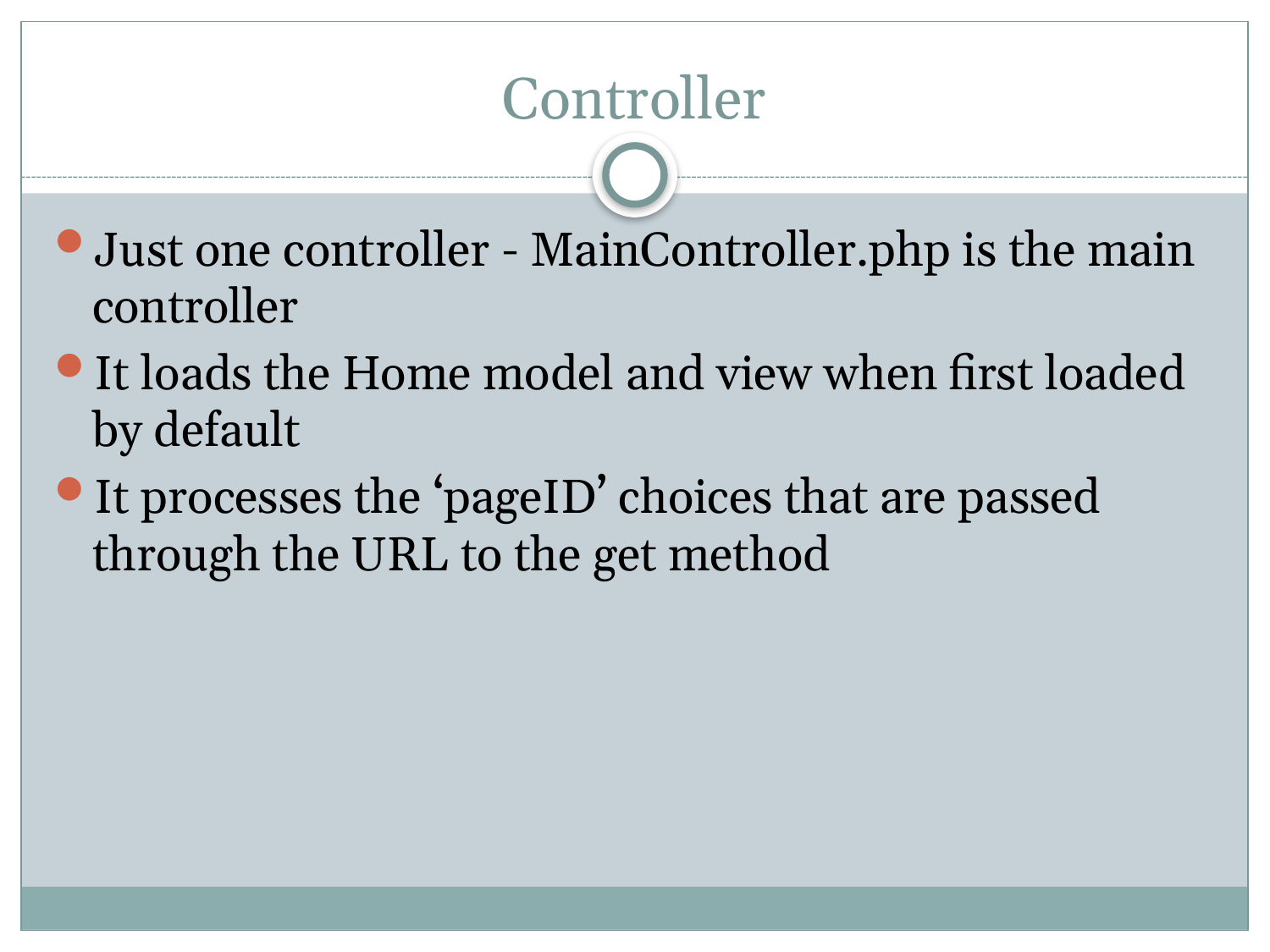

# Controller
Just one controller - MainController.php is the main controller
It loads the Home model and view when first loaded by default
It processes the ‘pageID’ choices that are passed through the URL to the get method